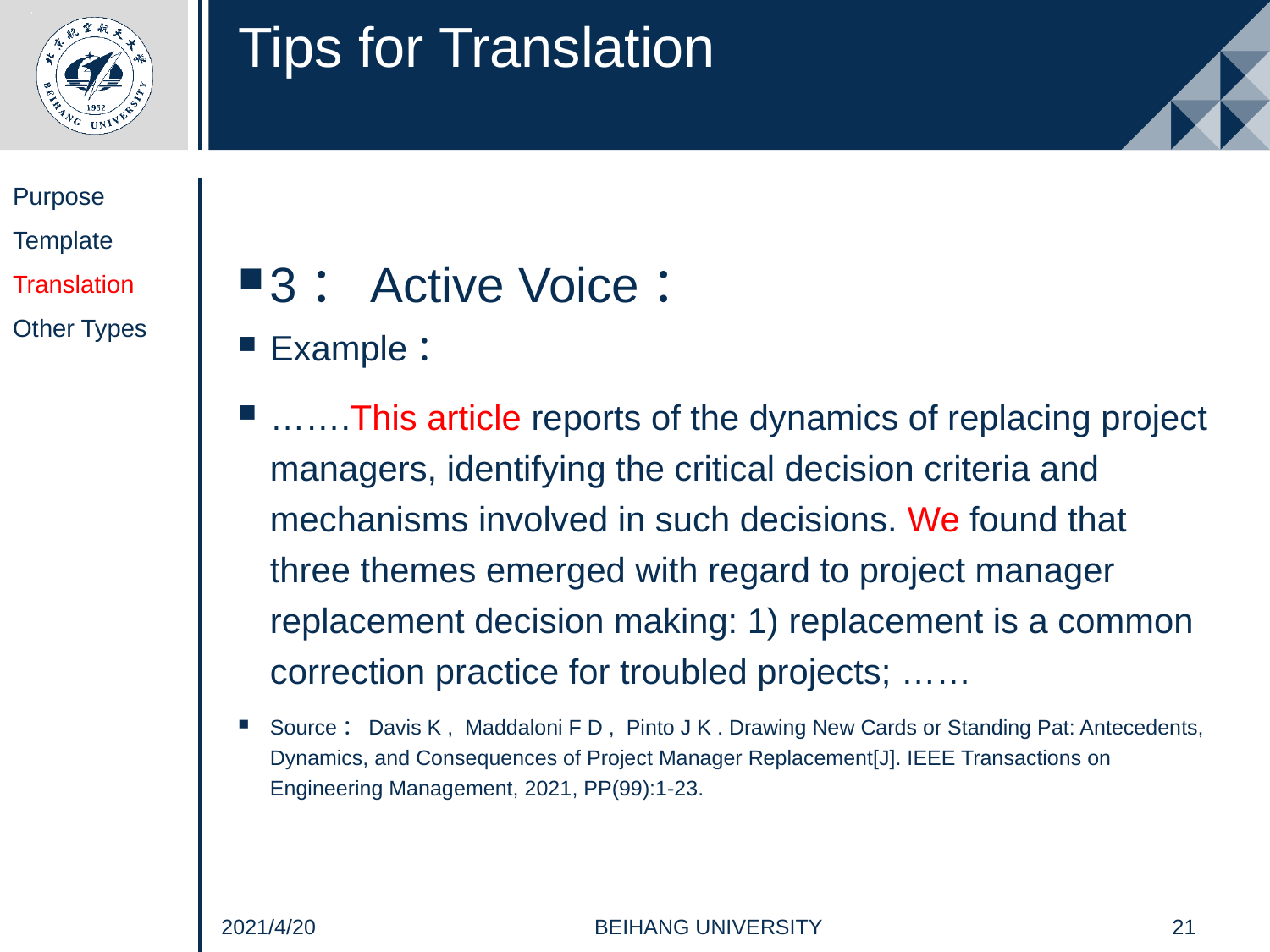

# Tips for Translation

Purpose
Template
Translation
Other Types

3：Active Voice：
Example：
…….This article reports of the dynamics of replacing project managers, identifying the critical decision criteria and mechanisms involved in such decisions. We found that three themes emerged with regard to project manager replacement decision making: 1) replacement is a common correction practice for troubled projects; ……
Source：Davis K ,  Maddaloni F D ,  Pinto J K . Drawing New Cards or Standing Pat: Antecedents, Dynamics, and Consequences of Project Manager Replacement[J]. IEEE Transactions on Engineering Management, 2021, PP(99):1-23.
21
BEIHANG UNIVERSITY
2021/4/20